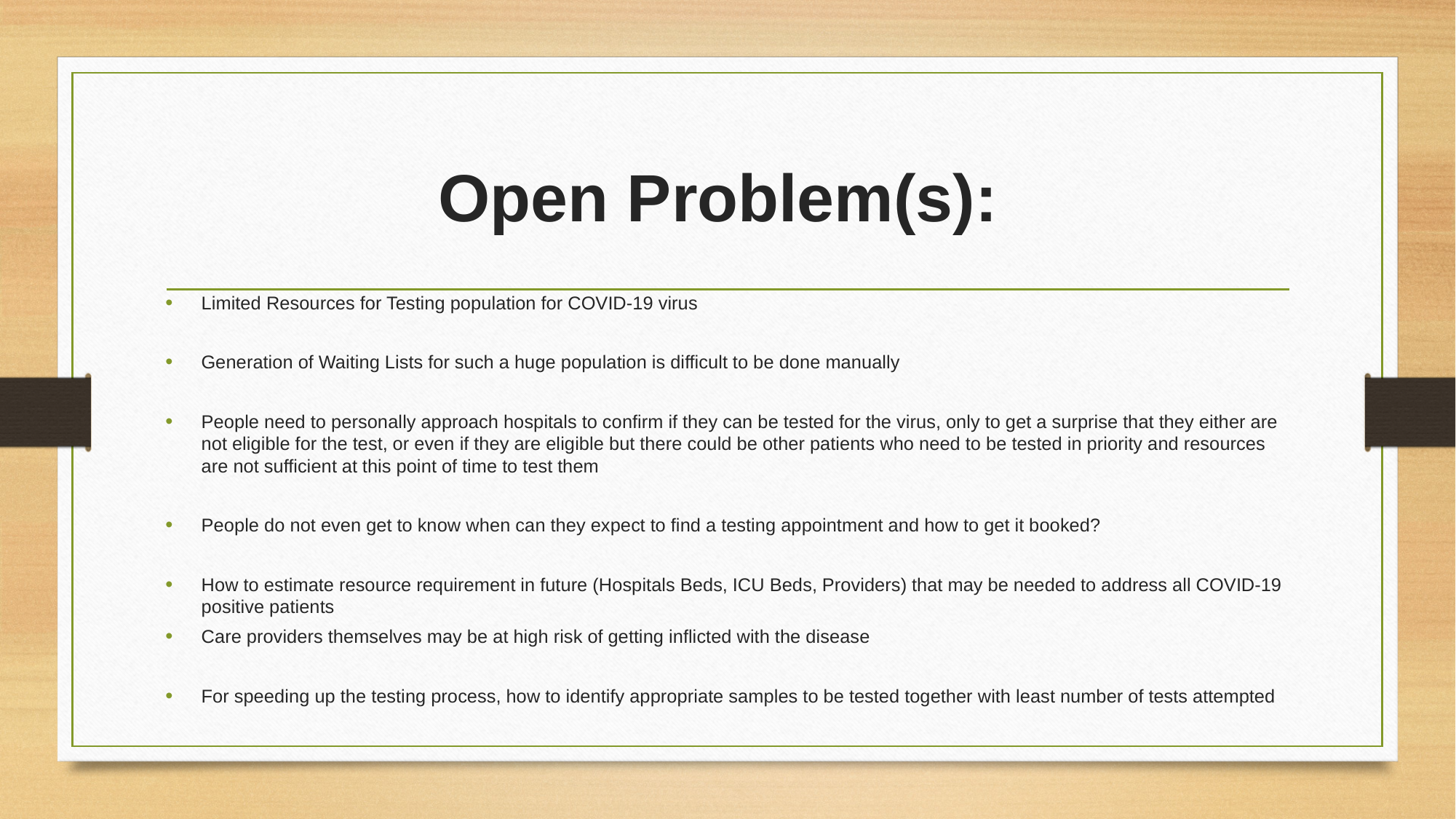

# Open Problem(s):
Limited Resources for Testing population for COVID-19 virus

Generation of Waiting Lists for such a huge population is difficult to be done manually

People need to personally approach hospitals to confirm if they can be tested for the virus, only to get a surprise that they either are not eligible for the test, or even if they are eligible but there could be other patients who need to be tested in priority and resources are not sufficient at this point of time to test them

People do not even get to know when can they expect to find a testing appointment and how to get it booked?

How to estimate resource requirement in future (Hospitals Beds, ICU Beds, Providers) that may be needed to address all COVID-19 positive patients
Care providers themselves may be at high risk of getting inflicted with the disease

For speeding up the testing process, how to identify appropriate samples to be tested together with least number of tests attempted